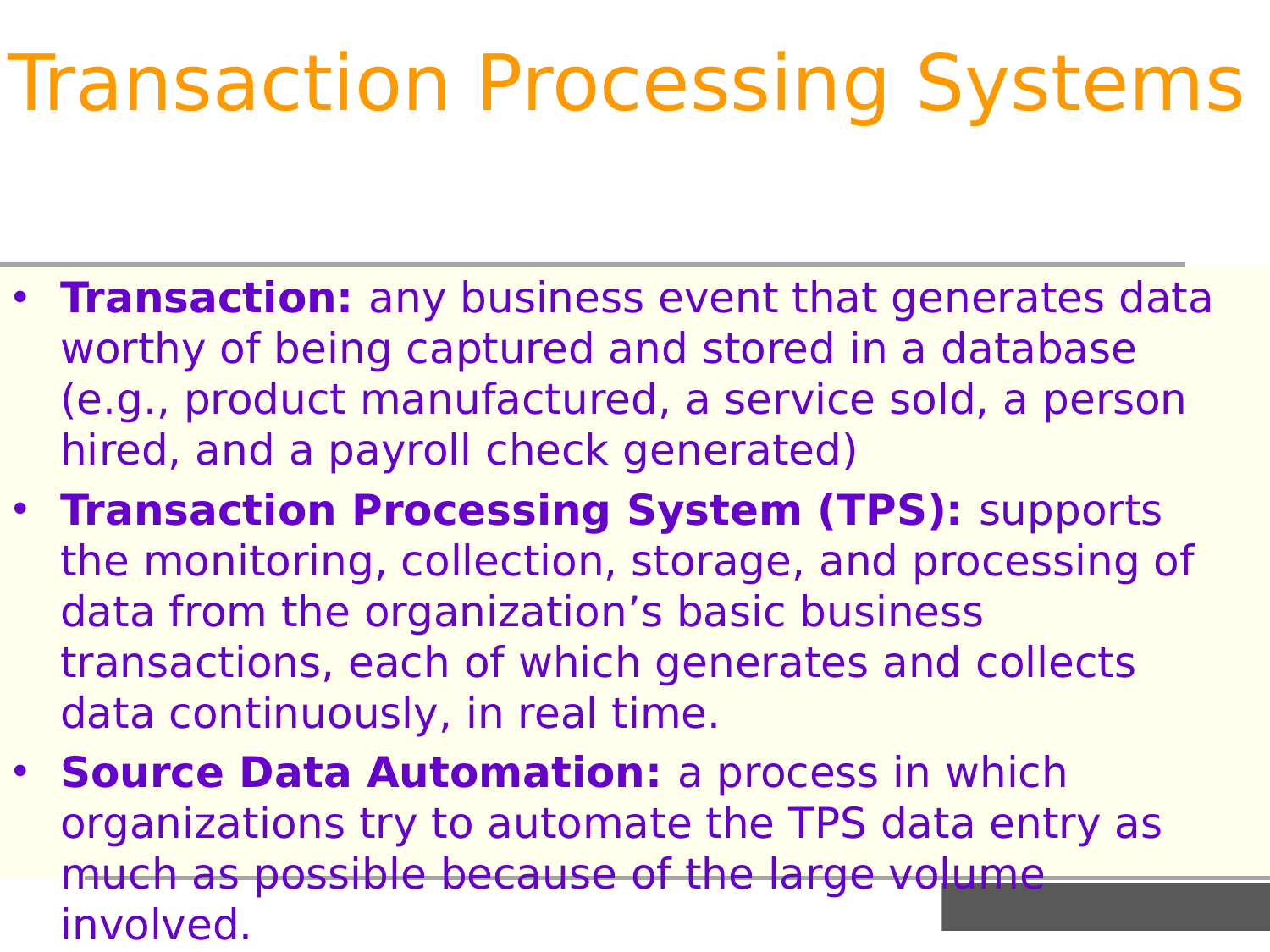

Transaction Processing Systems
Transaction: any business event that generates data worthy of being captured and stored in a database (e.g., product manufactured, a service sold, a person hired, and a payroll check generated)
Transaction Processing System (TPS): supports the monitoring, collection, storage, and processing of data from the organization’s basic business transactions, each of which generates and collects data continuously, in real time.
Source Data Automation: a process in which organizations try to automate the TPS data entry as much as possible because of the large volume involved.